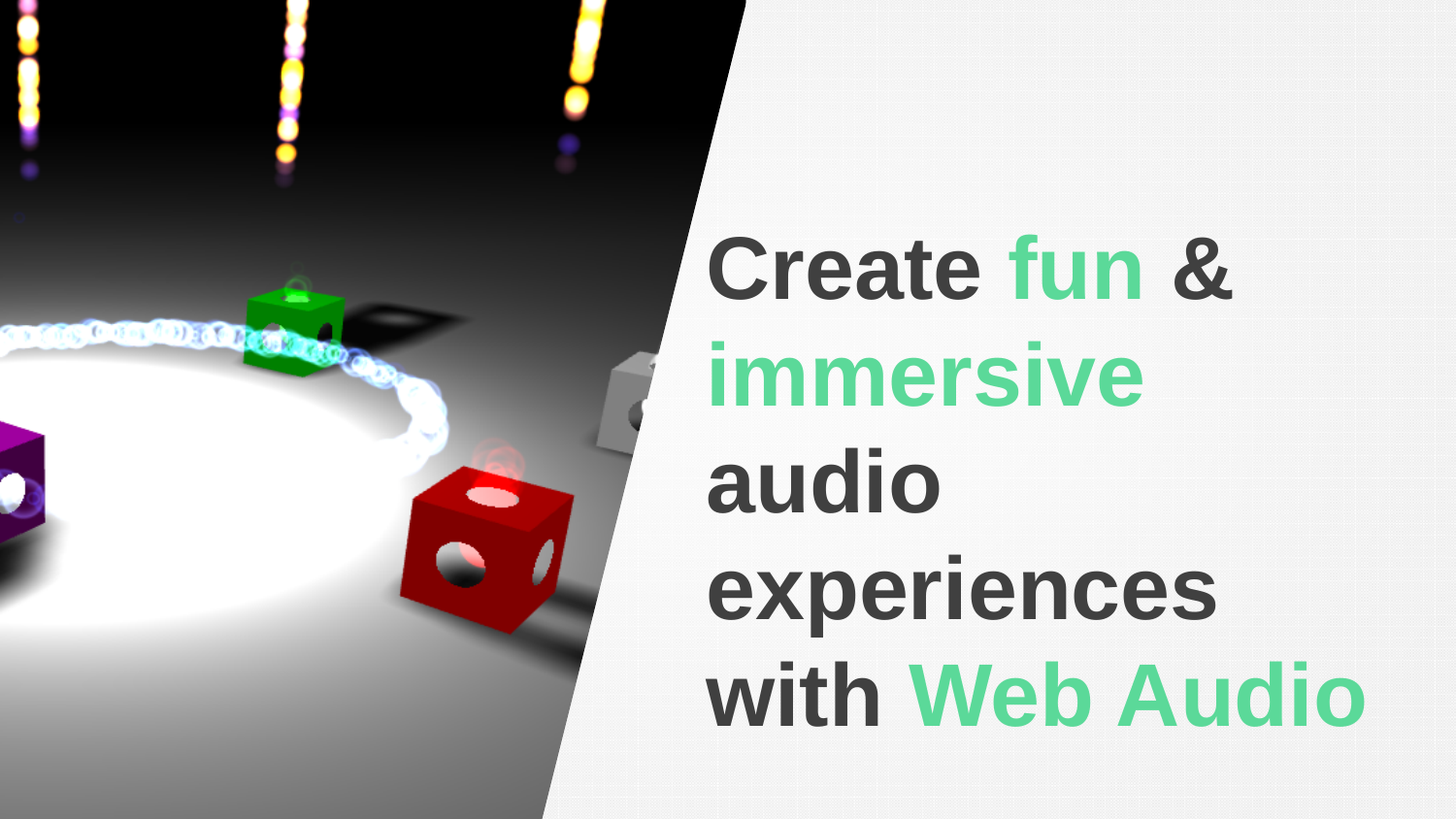

Create fun & immersive audio experiences with Web Audio